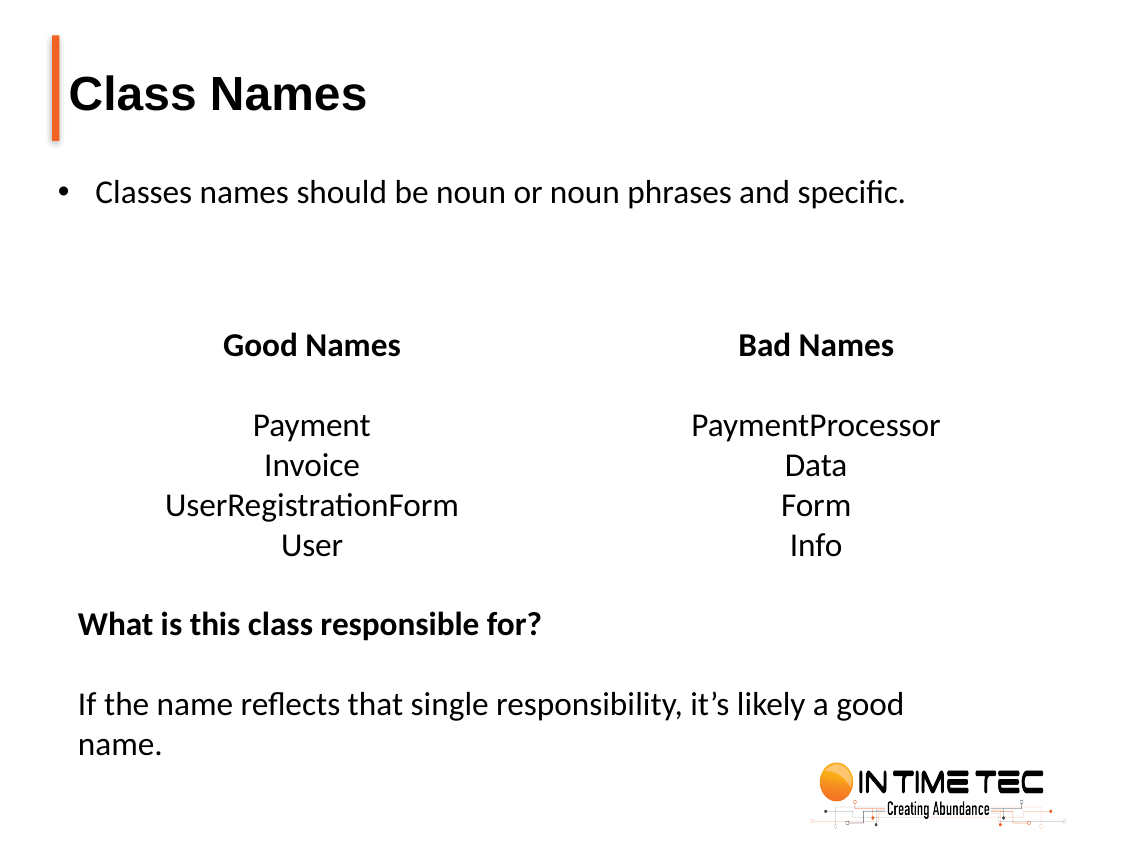

Class Names
# Classes names should be noun or noun phrases and specific.
Bad Names
PaymentProcessor
Data
Form
Info
Good Names
Payment
Invoice
UserRegistrationForm
User
What is this class responsible for?

If the name reflects that single responsibility, it’s likely a good name.